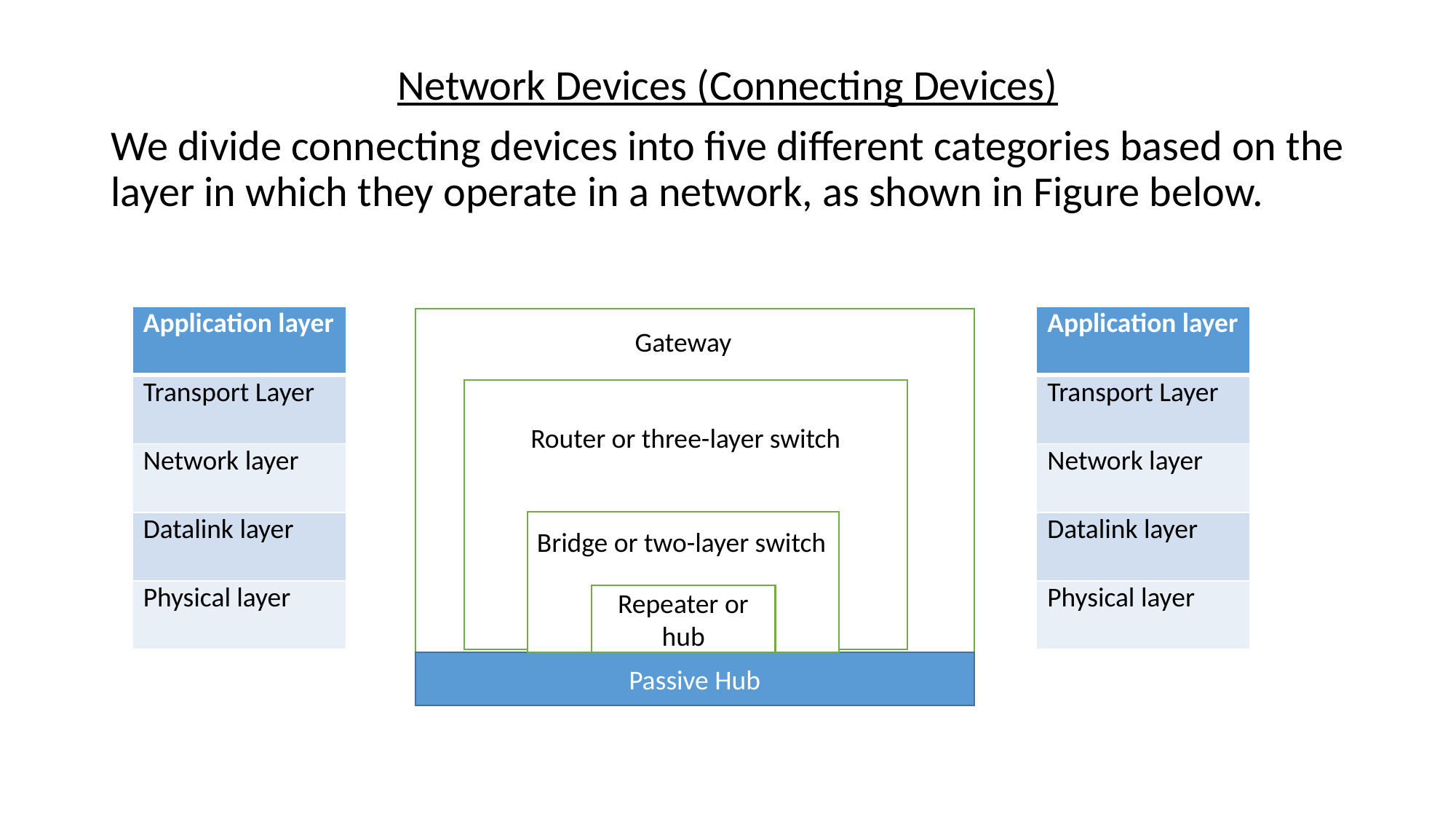

Network Devices (Connecting Devices)
We divide connecting devices into five different categories based on the layer in which they operate in a network, as shown in Figure below.

| Application layer |
| --- |
| Transport Layer |
| Network layer |
| Datalink layer |
| Physical layer |
| Application layer |
| --- |
| Transport Layer |
| Network layer |
| Datalink layer |
| Physical layer |

Gateway

Router or three-layer switch

Bridge or two-layer switch
Repeater or hub
Passive Hub